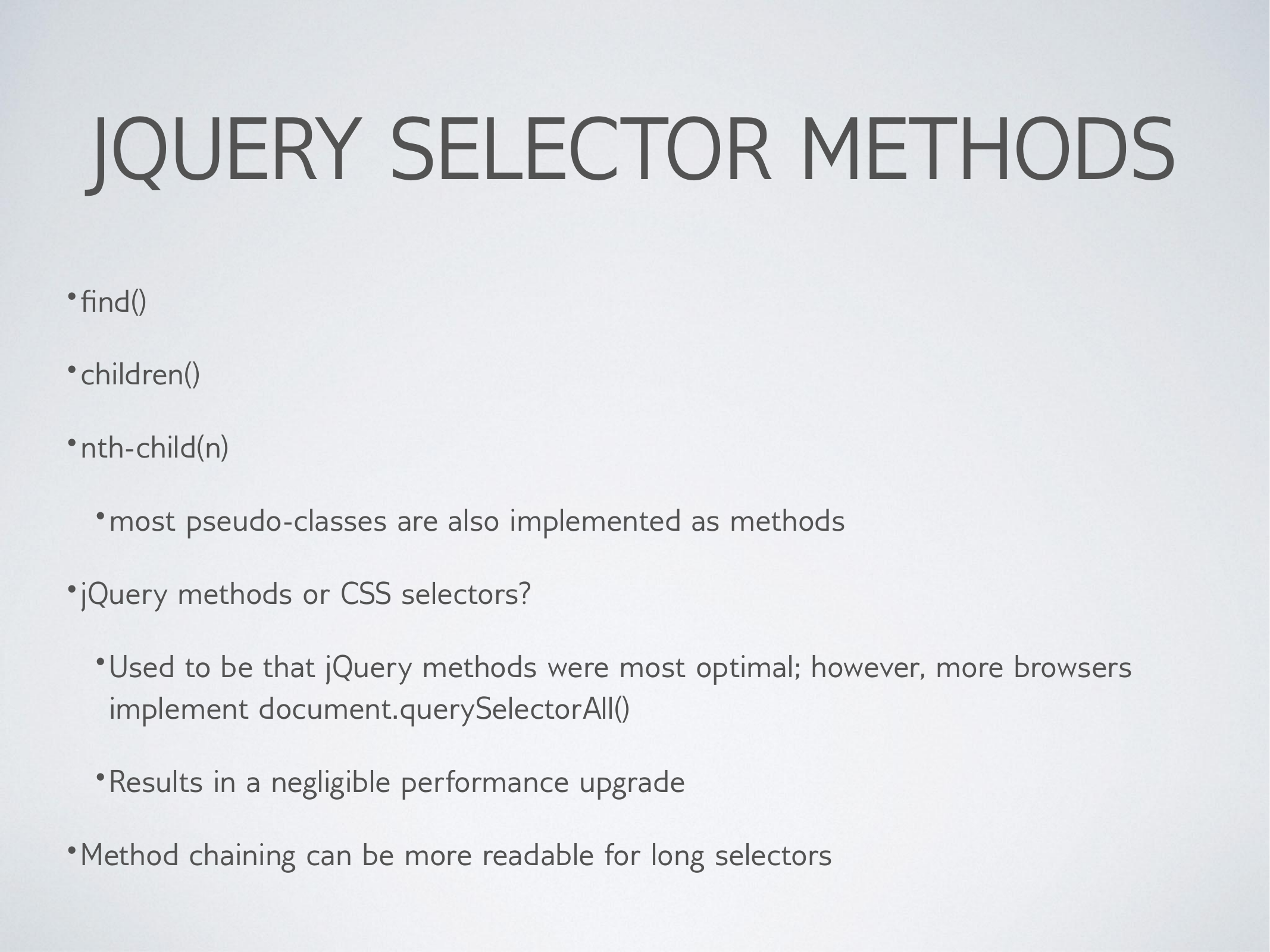

# JQUERY SELECTOR METHODS
find()
children()
nth-child(n)
most pseudo-classes are also implemented as methods
jQuery methods or CSS selectors?
Used to be that jQuery methods were most optimal; however, more browsers implement document.querySelectorAll()
Results in a negligible performance upgrade
Method chaining can be more readable for long selectors